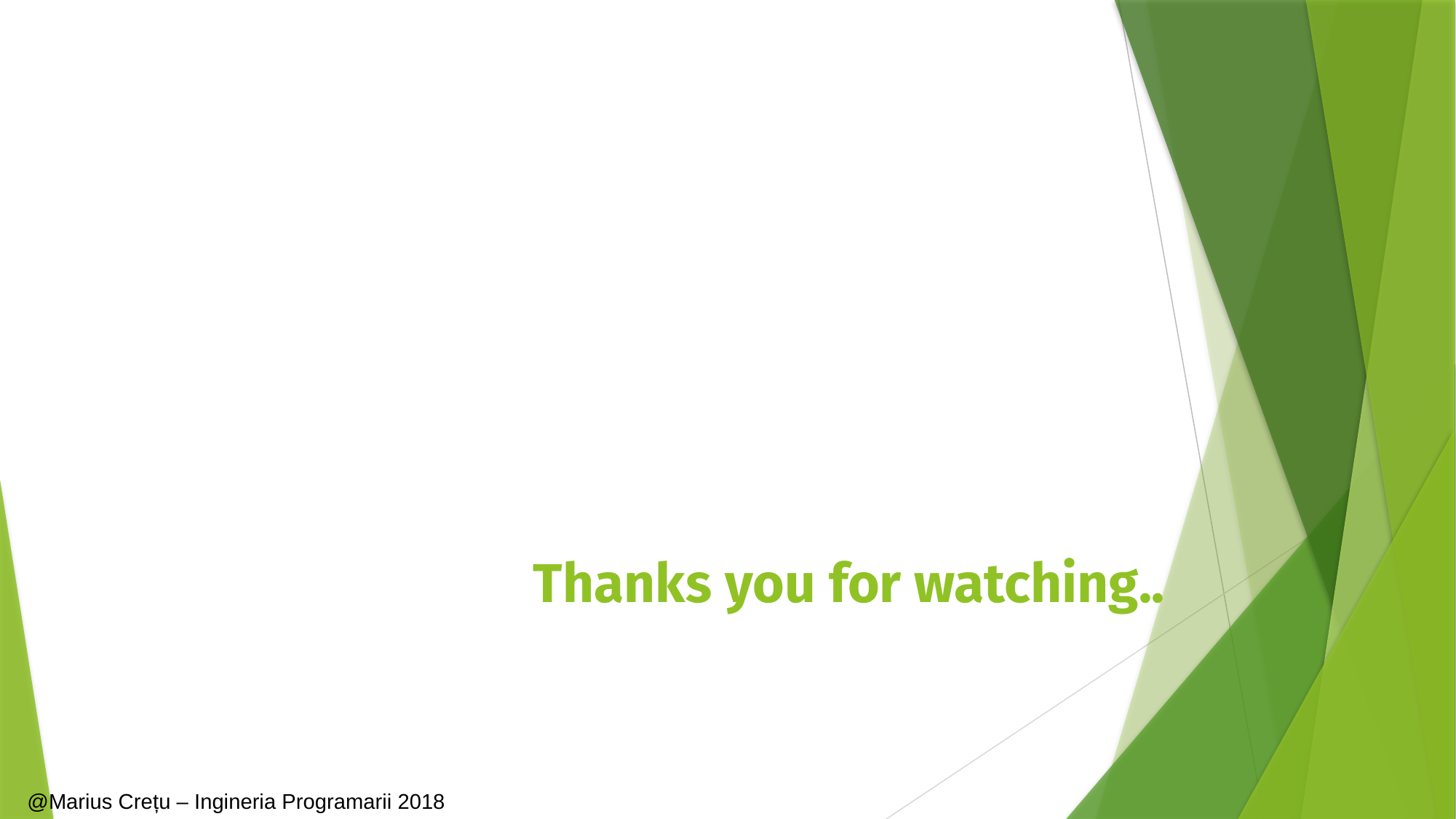

# Thanks you for watching..
@Marius Crețu – Ingineria Programarii 2018